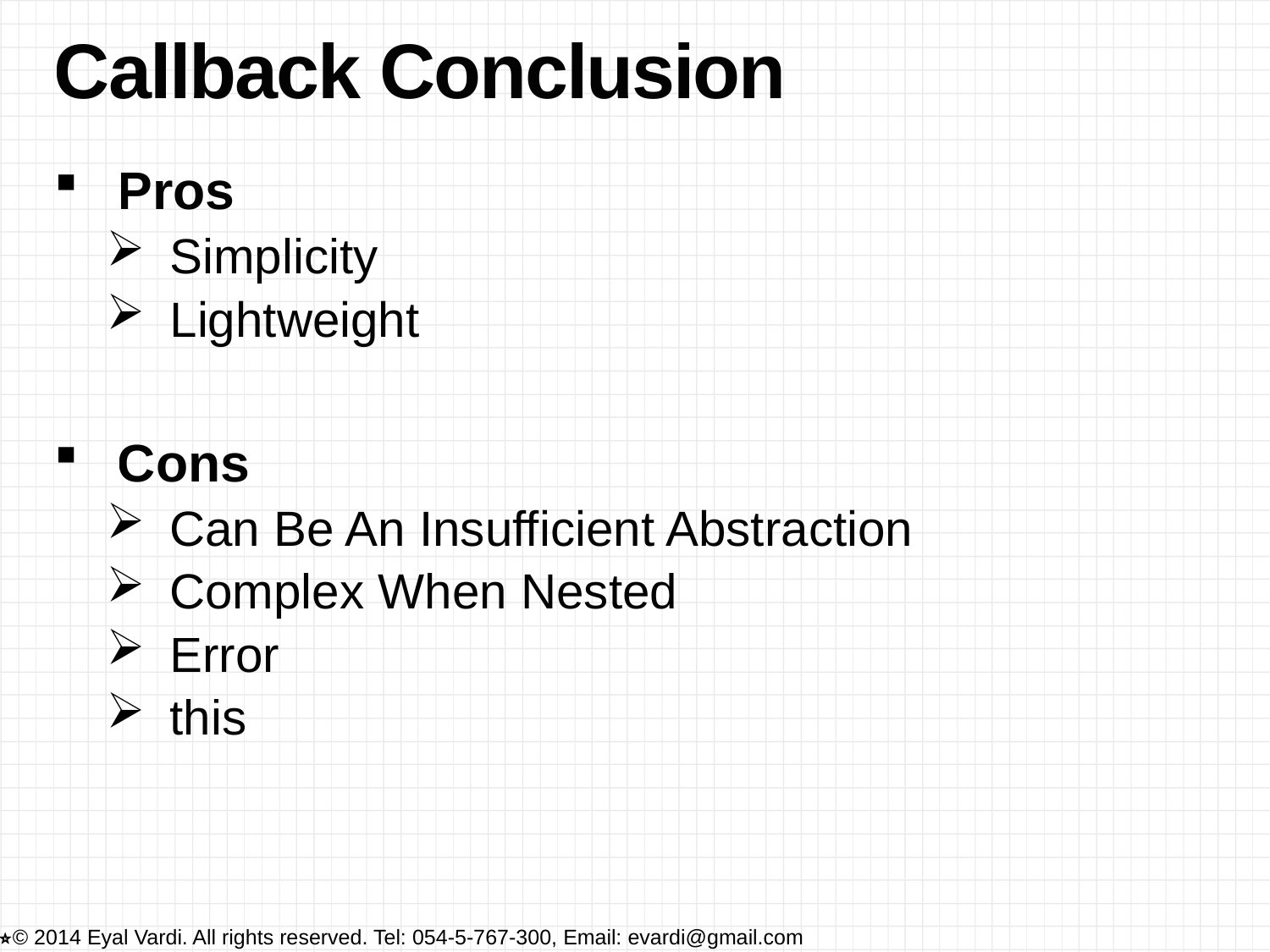

# Callback Conclusion
Pros
Simplicity
Lightweight

Cons
Can Be An Insufficient Abstraction
Complex When Nested
Error
this